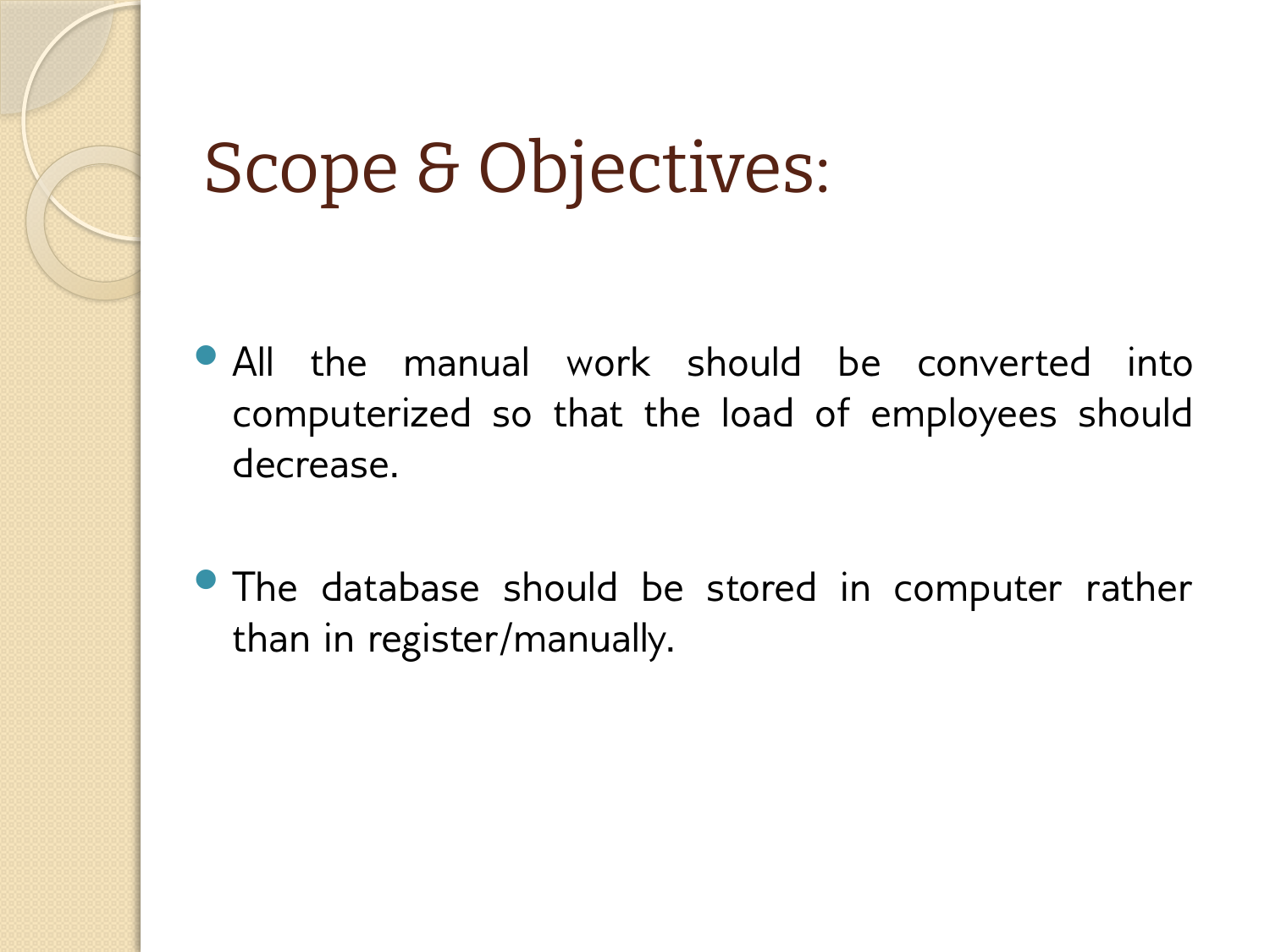

# Scope & Objectives:
All the manual work should be converted into computerized so that the load of employees should decrease.

The database should be stored in computer rather than in register/manually.